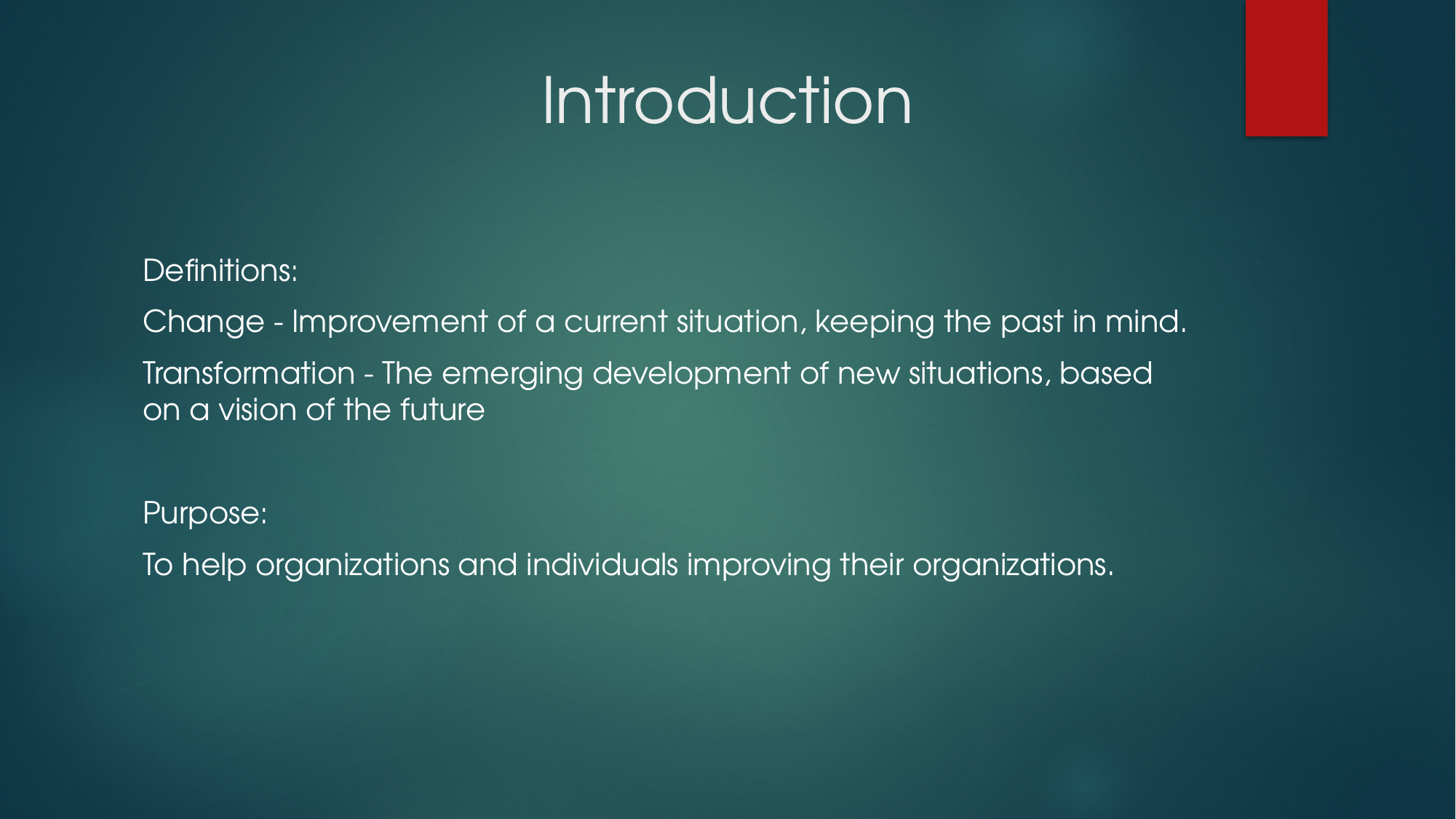

# Introduction
Definitions:
Change - Improvement of a current situation, keeping the past in mind.
Transformation - The emerging development of new situations, based on a vision of the future

Purpose:
To help organizations and individuals improving their organizations.